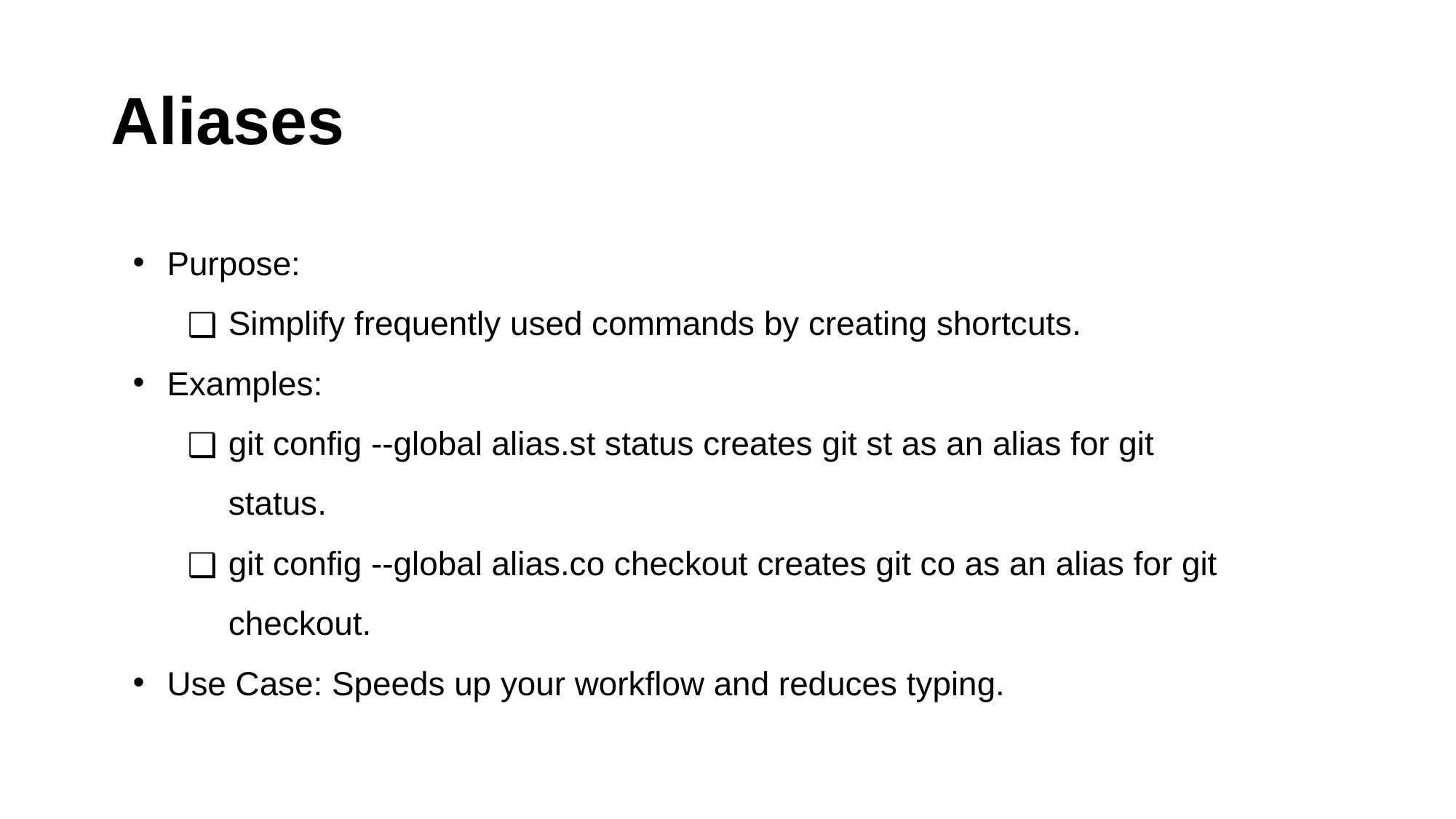

# Aliases
Purpose:
Simplify frequently used commands by creating shortcuts.
Examples:
git config --global alias.st status creates git st as an alias for git status.
git config --global alias.co checkout creates git co as an alias for git checkout.
Use Case: Speeds up your workflow and reduces typing.